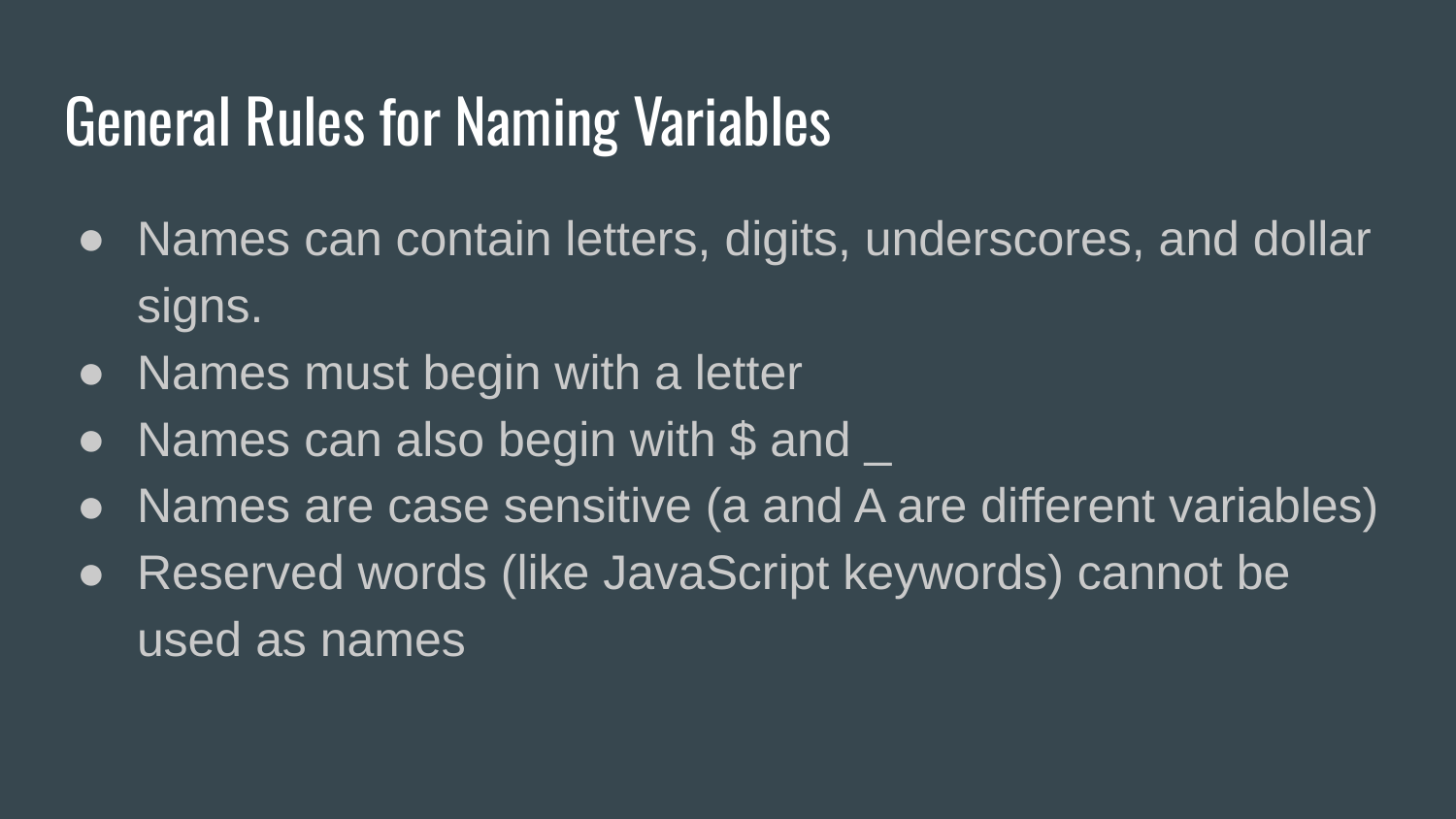

# General Rules for Naming Variables
Names can contain letters, digits, underscores, and dollar signs.
Names must begin with a letter
Names can also begin with $ and _
Names are case sensitive (a and A are different variables)
Reserved words (like JavaScript keywords) cannot be used as names